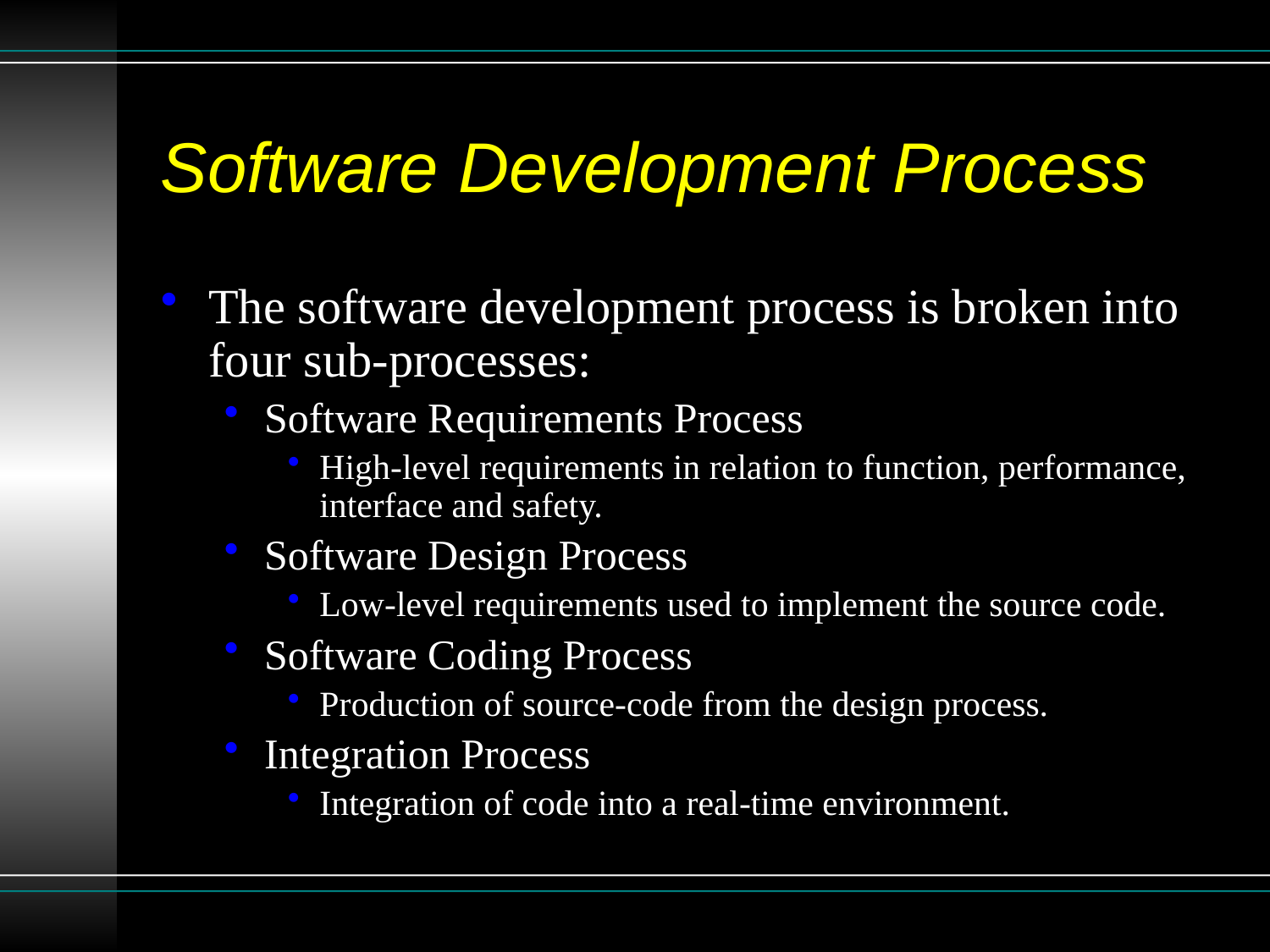

# Software Development Process
The software development process is broken into four sub-processes:
Software Requirements Process
High-level requirements in relation to function, performance, interface and safety.
Software Design Process
Low-level requirements used to implement the source code.
Software Coding Process
Production of source-code from the design process.
Integration Process
Integration of code into a real-time environment.